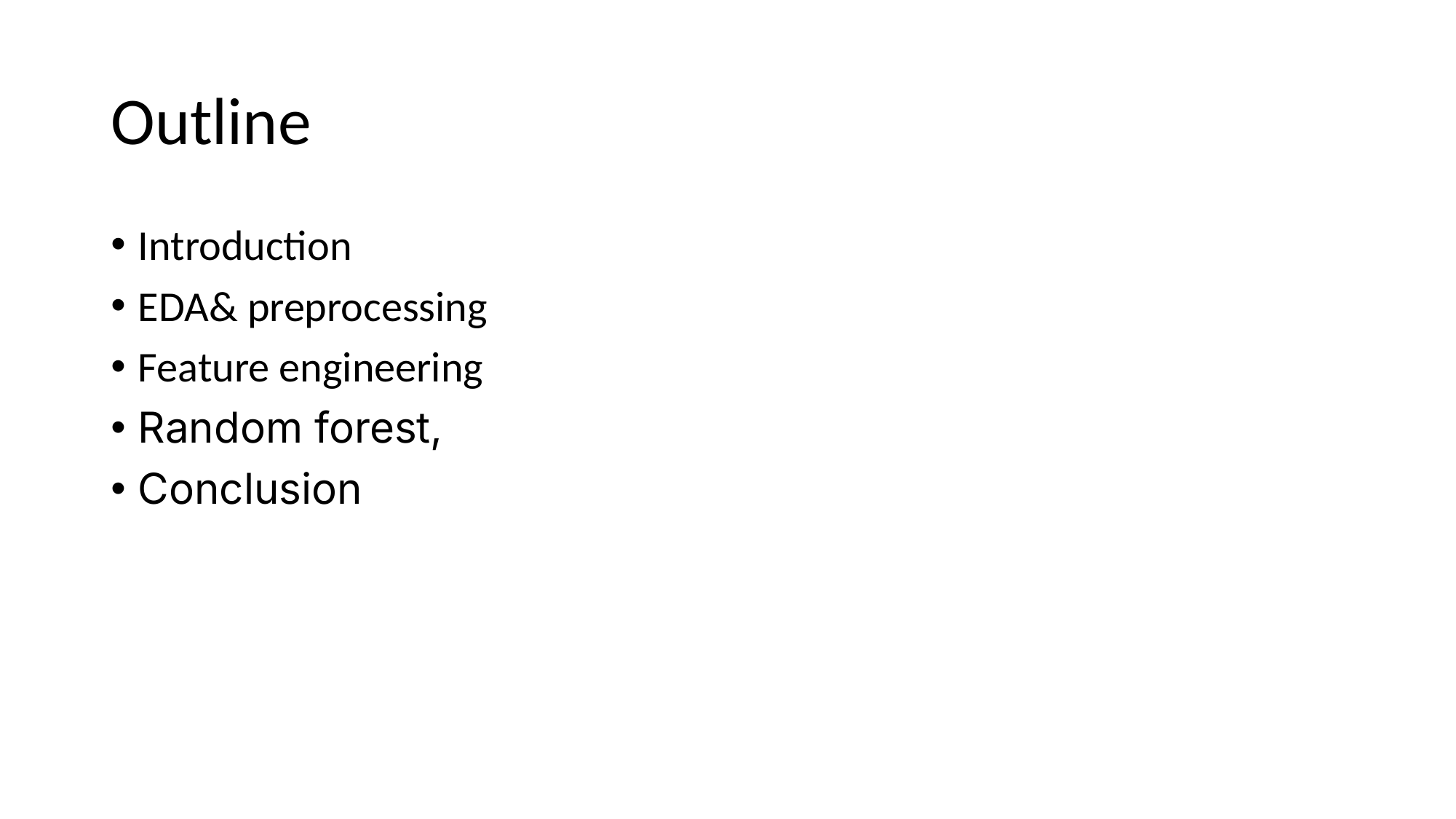

# Outline
Introduction
EDA& preprocessing
Feature engineering
Random forest,
Conclusion